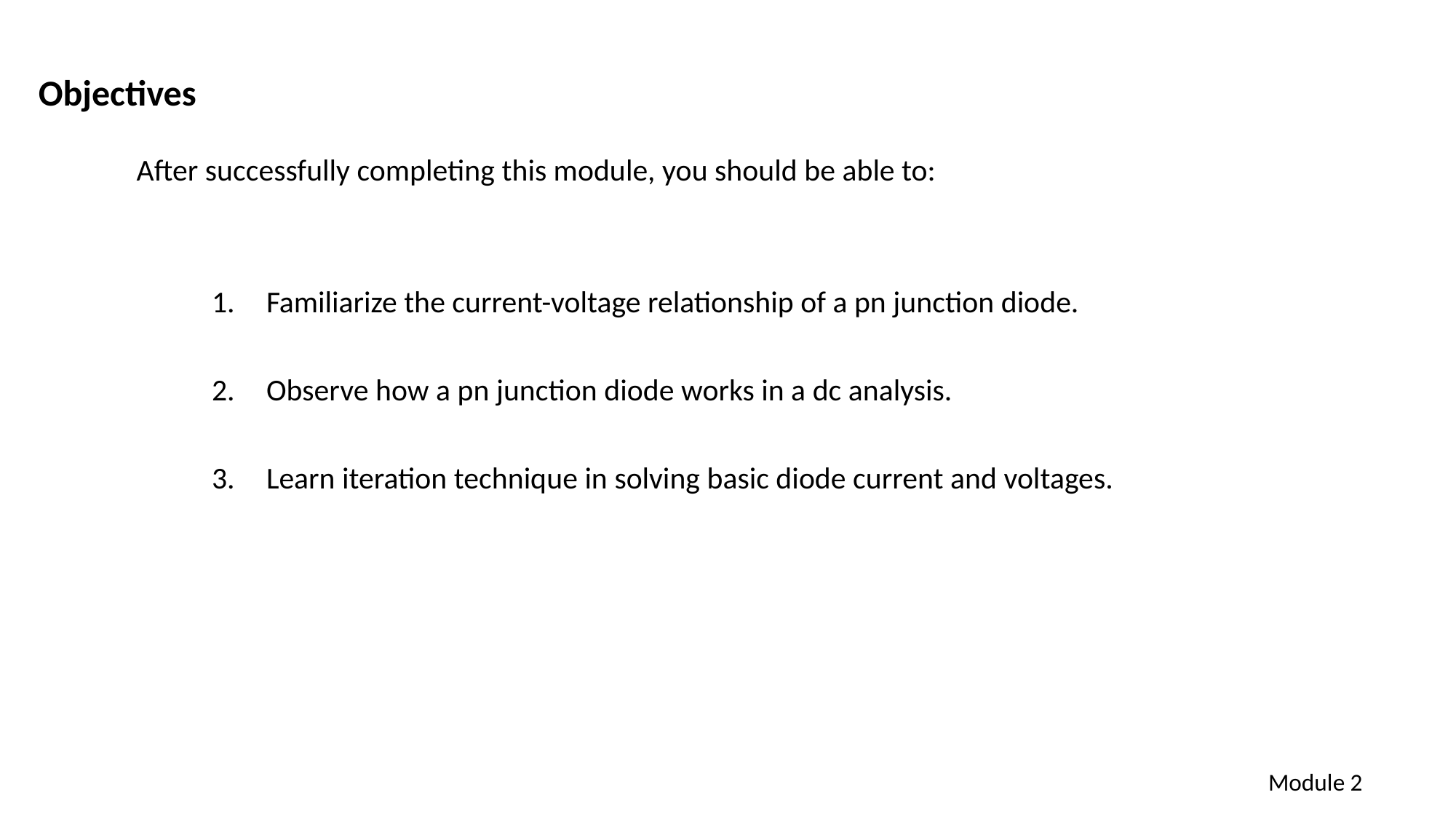

Objectives
After successfully completing this module, you should be able to:
Familiarize the current-voltage relationship of a pn junction diode.
Observe how a pn junction diode works in a dc analysis.
Learn iteration technique in solving basic diode current and voltages.

Module 2